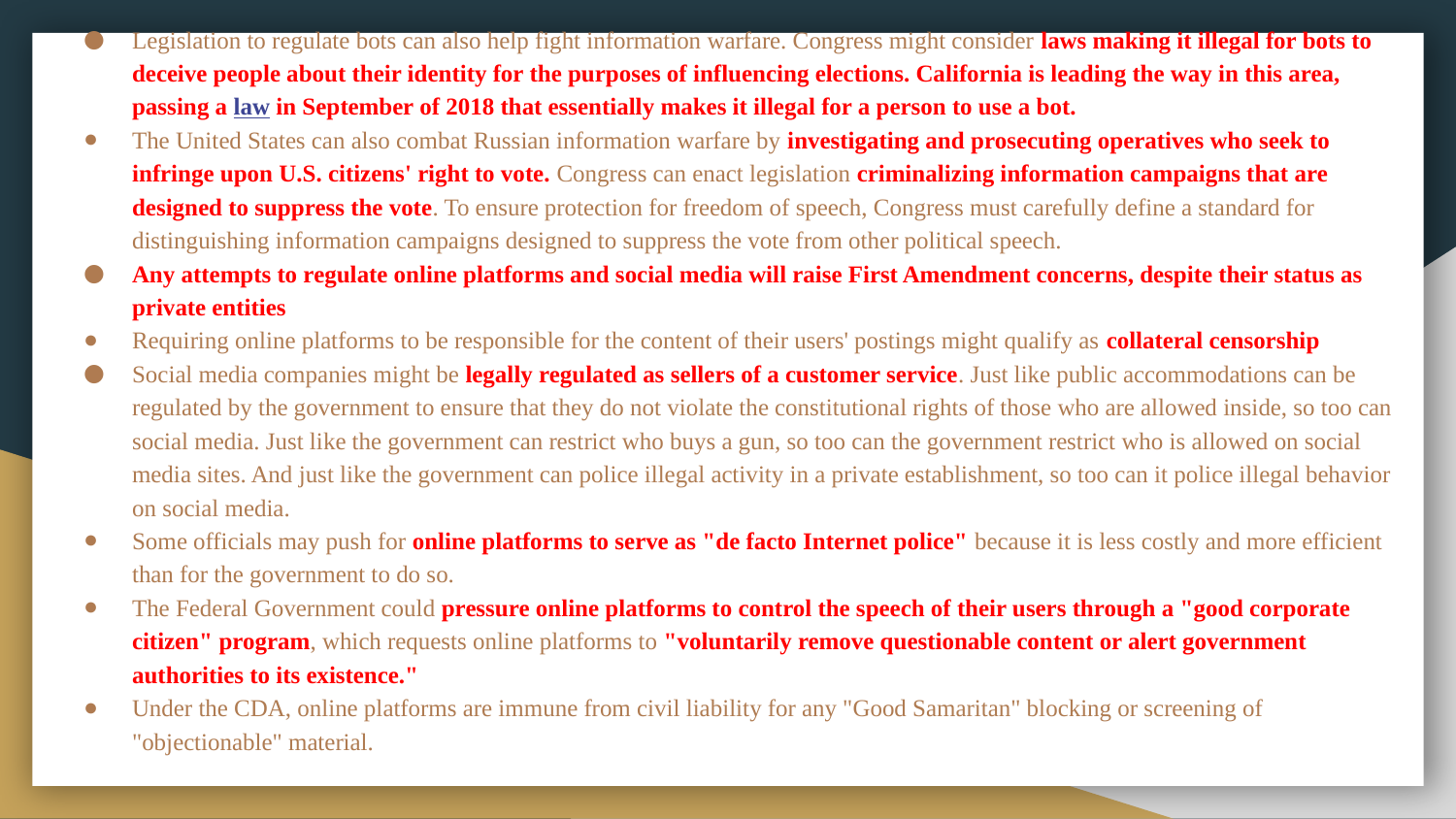

Legislation to regulate bots can also help fight information warfare. Congress might consider laws making it illegal for bots to deceive people about their identity for the purposes of influencing elections. California is leading the way in this area, passing a law in September of 2018 that essentially makes it illegal for a person to use a bot.
The United States can also combat Russian information warfare by investigating and prosecuting operatives who seek to infringe upon U.S. citizens' right to vote. Congress can enact legislation criminalizing information campaigns that are designed to suppress the vote. To ensure protection for freedom of speech, Congress must carefully define a standard for distinguishing information campaigns designed to suppress the vote from other political speech.
Any attempts to regulate online platforms and social media will raise First Amendment concerns, despite their status as private entities
Requiring online platforms to be responsible for the content of their users' postings might qualify as collateral censorship
Social media companies might be legally regulated as sellers of a customer service. Just like public accommodations can be regulated by the government to ensure that they do not violate the constitutional rights of those who are allowed inside, so too can social media. Just like the government can restrict who buys a gun, so too can the government restrict who is allowed on social media sites. And just like the government can police illegal activity in a private establishment, so too can it police illegal behavior on social media.
Some officials may push for online platforms to serve as "de facto Internet police" because it is less costly and more efficient than for the government to do so.
The Federal Government could pressure online platforms to control the speech of their users through a "good corporate citizen" program, which requests online platforms to "voluntarily remove questionable content or alert government authorities to its existence."
Under the CDA, online platforms are immune from civil liability for any "Good Samaritan" blocking or screening of "objectionable" material.